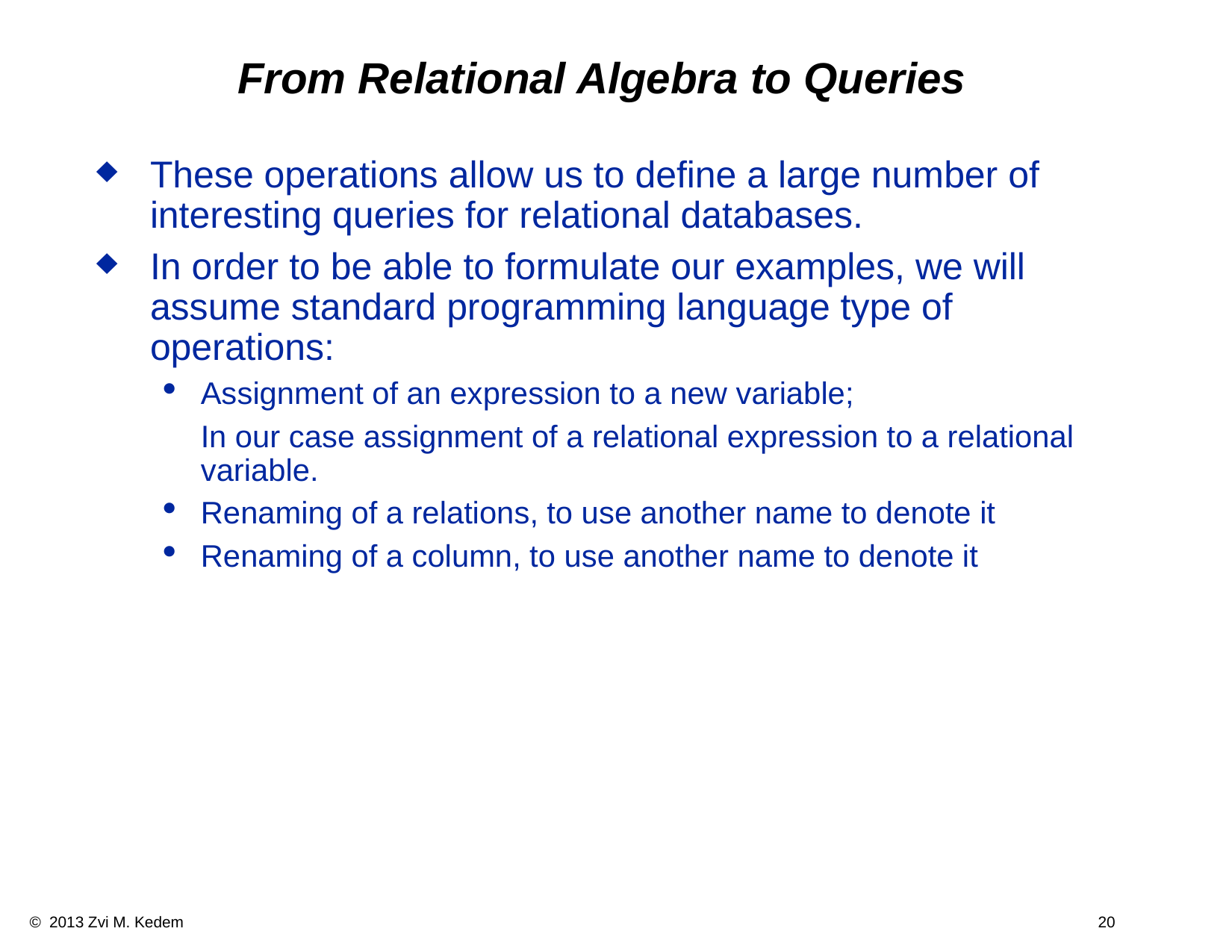

# From Relational Algebra to Queries
These operations allow us to define a large number of interesting queries for relational databases.
In order to be able to formulate our examples, we will assume standard programming language type of operations:
Assignment of an expression to a new variable;
	In our case assignment of a relational expression to a relational variable.
Renaming of a relations, to use another name to denote it
Renaming of a column, to use another name to denote it